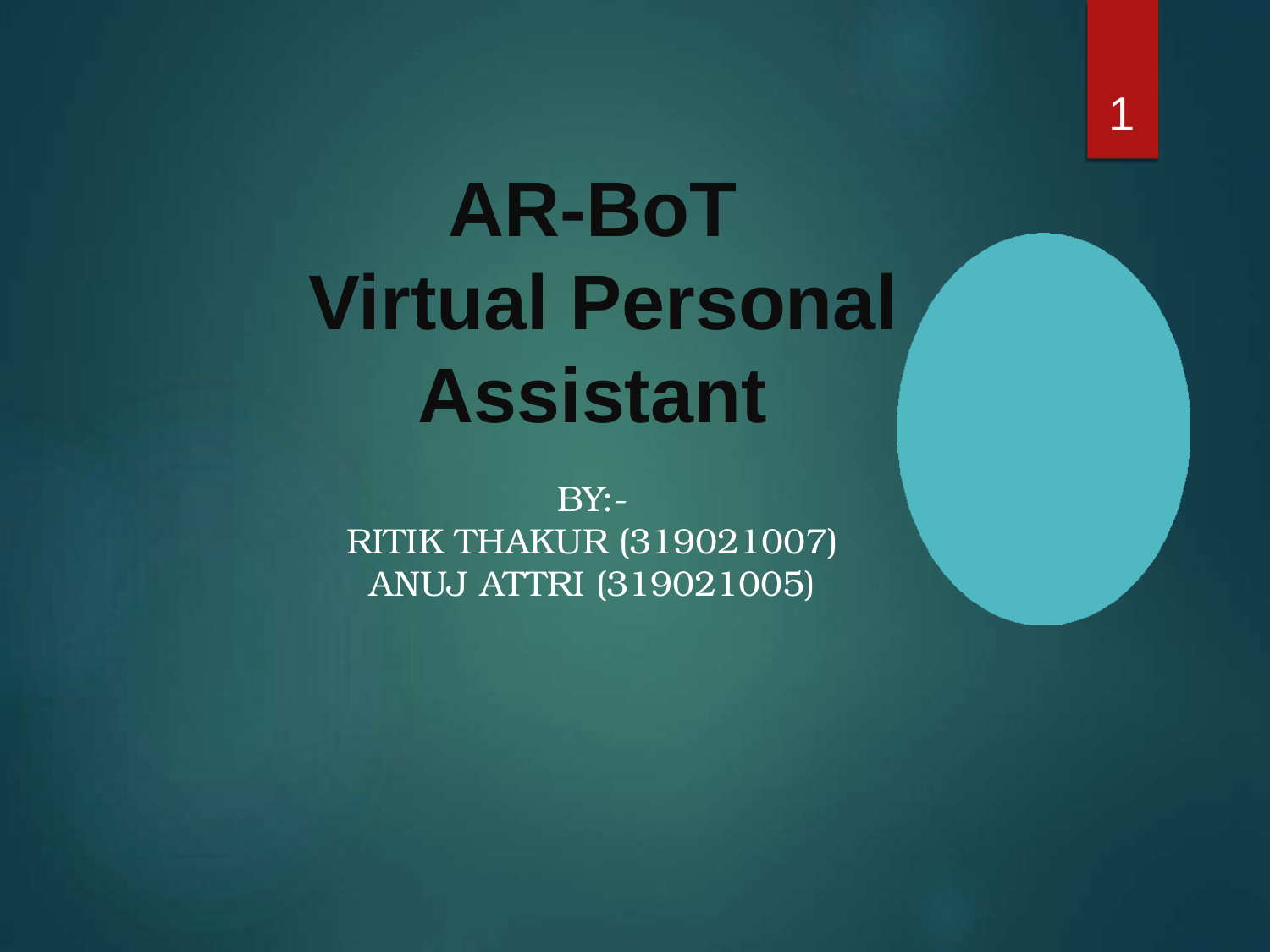

# AR-BoT Virtual Personal Assistant
1
BY:-
RITIK THAKUR (319021007)
ANUJ ATTRI (319021005)